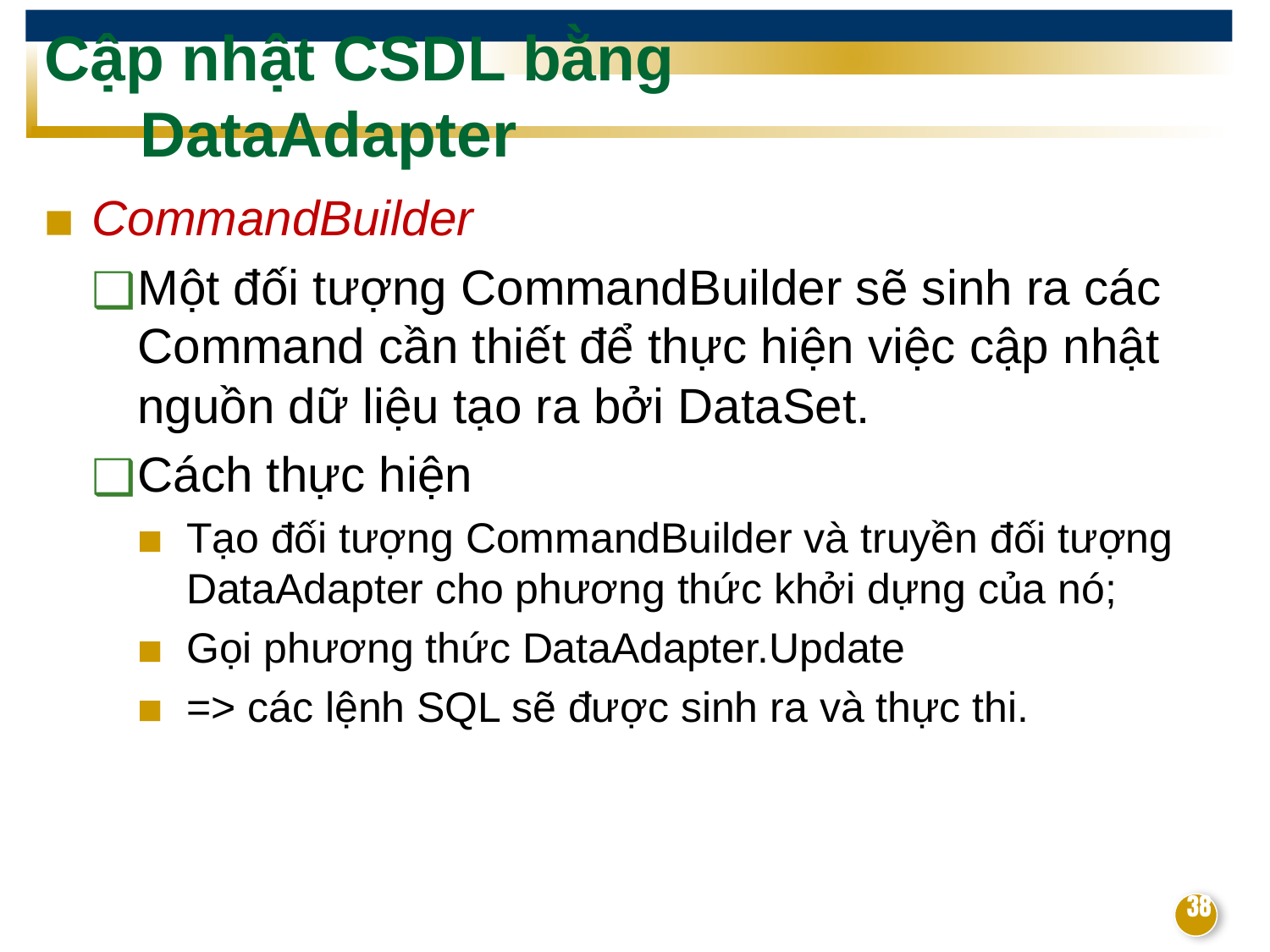

# Cập nhật CSDL bằng DataAdapter
CommandBuilder
Một đối tượng CommandBuilder sẽ sinh ra các Command cần thiết để thực hiện việc cập nhật nguồn dữ liệu tạo ra bởi DataSet.
Cách thực hiện
Tạo đối tượng CommandBuilder và truyền đối tượng DataAdapter cho phương thức khởi dựng của nó;
Gọi phương thức DataAdapter.Update
=> các lệnh SQL sẽ được sinh ra và thực thi.
38